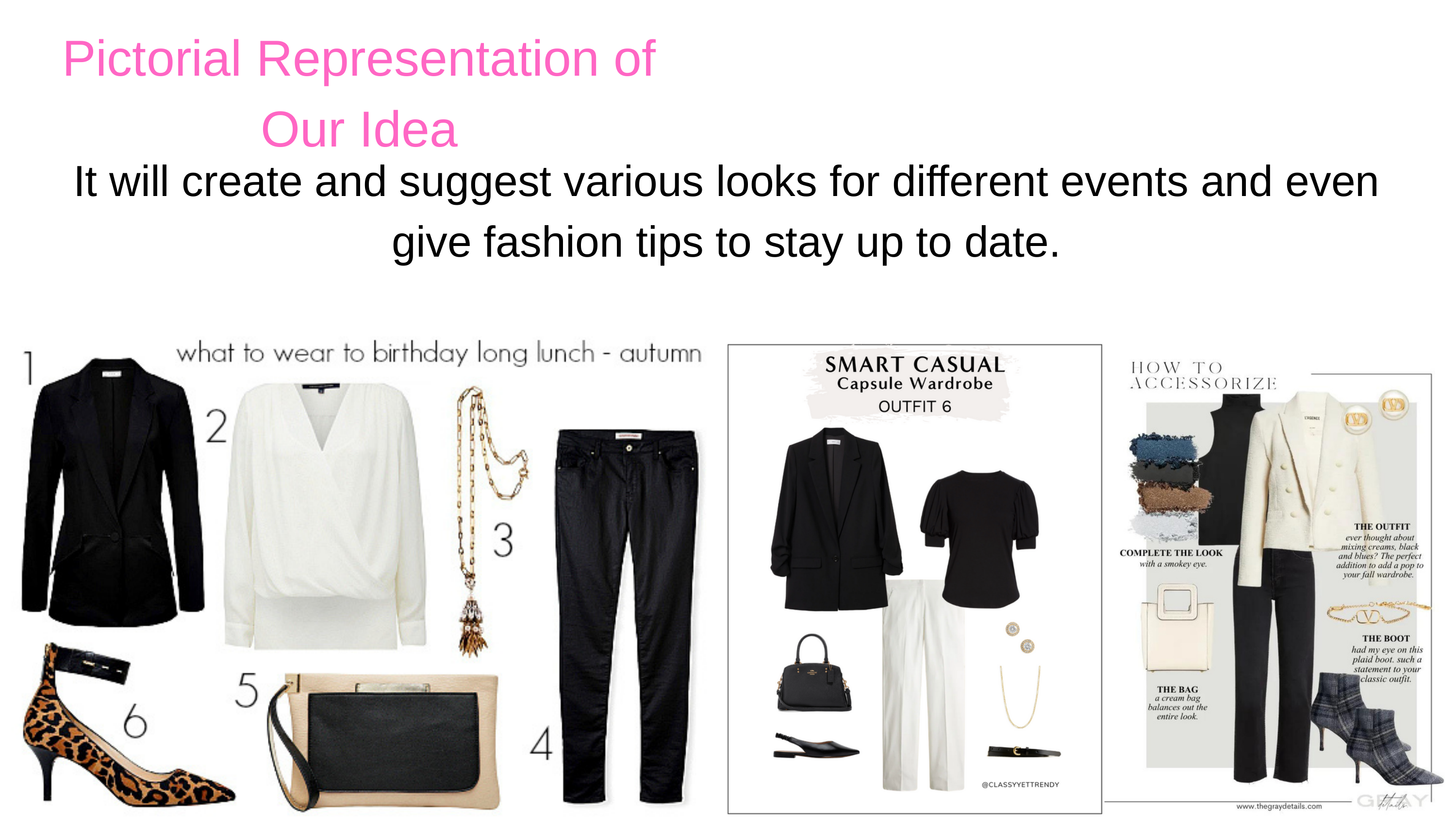

Pictorial Representation of Our Idea
It will create and suggest various looks for different events and even give fashion tips to stay up to date.